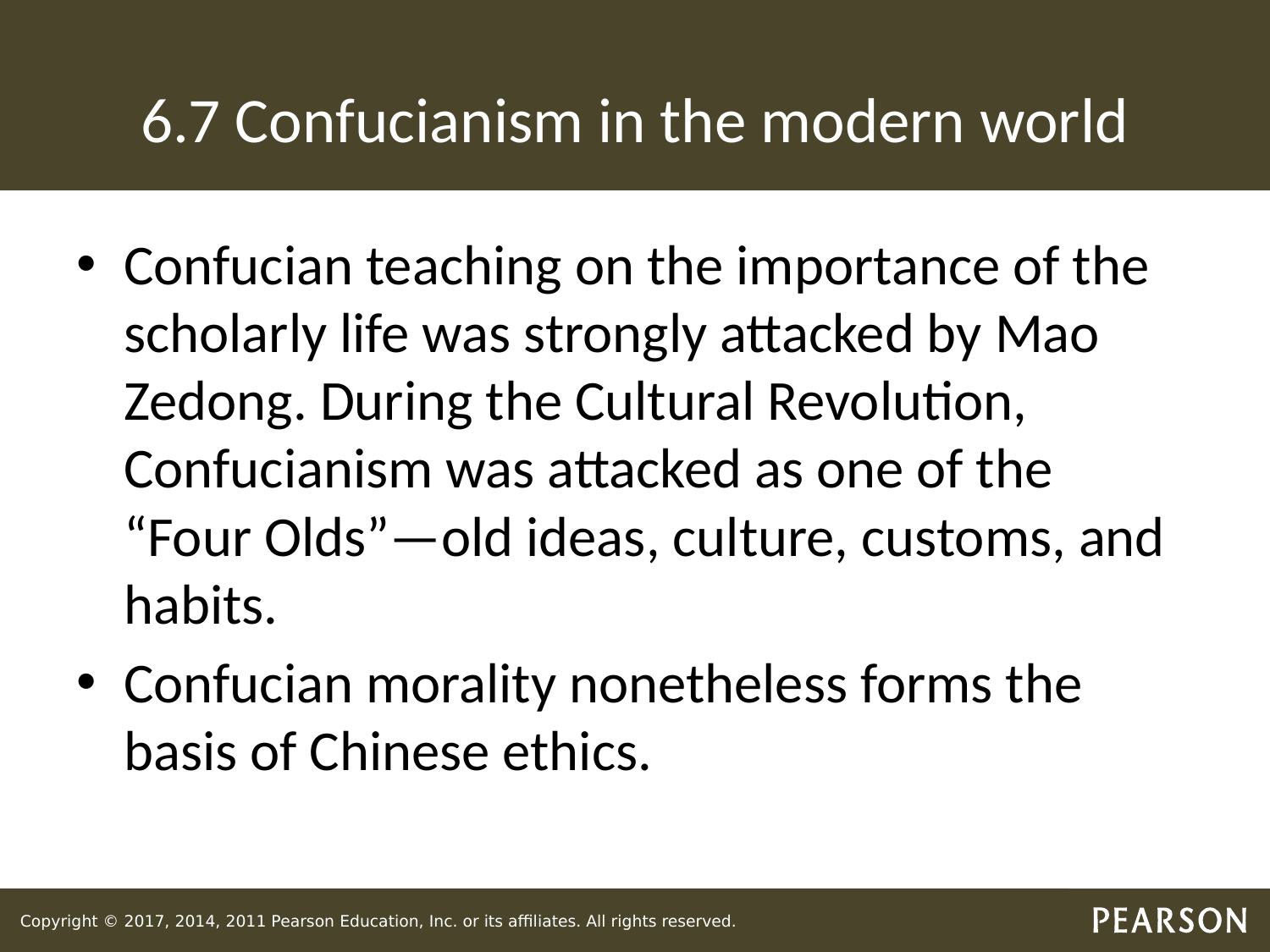

# 6.7 Confucianism in the modern world
Confucian teaching on the importance of the scholarly life was strongly attacked by Mao Zedong. During the Cultural Revolution, Confucianism was attacked as one of the “Four Olds”—old ideas, culture, customs, and habits.
Confucian morality nonetheless forms the basis of Chinese ethics.